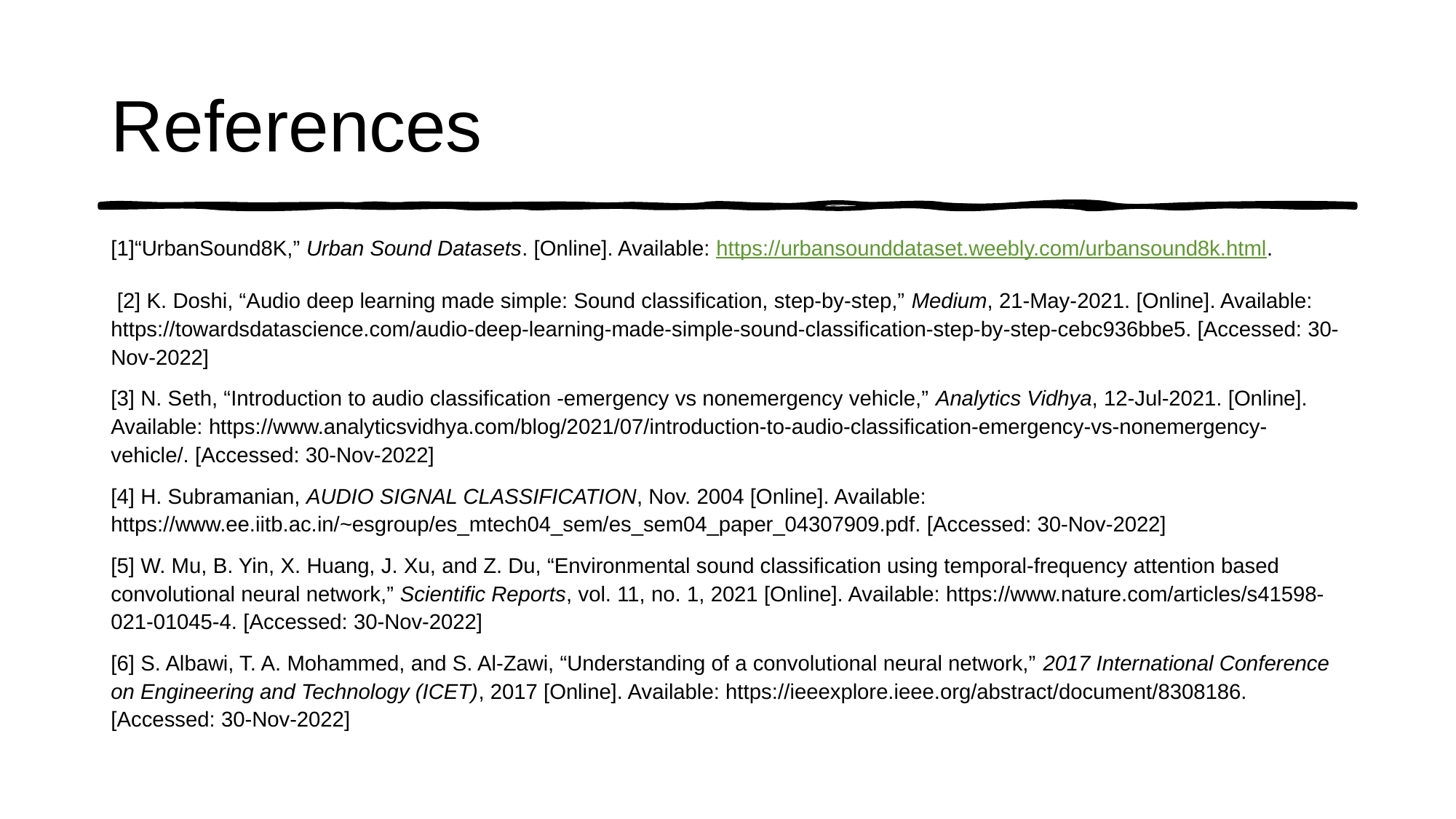

# References
[1]“UrbanSound8K,” Urban Sound Datasets. [Online]. Available: https://urbansounddataset.weebly.com/urbansound8k.html.
 [2] K. Doshi, “Audio deep learning made simple: Sound classification, step-by-step,” Medium, 21-May-2021. [Online]. Available: https://towardsdatascience.com/audio-deep-learning-made-simple-sound-classification-step-by-step-cebc936bbe5. [Accessed: 30-Nov-2022]
[3] N. Seth, “Introduction to audio classification -emergency vs nonemergency vehicle,” Analytics Vidhya, 12-Jul-2021. [Online]. Available: https://www.analyticsvidhya.com/blog/2021/07/introduction-to-audio-classification-emergency-vs-nonemergency-vehicle/. [Accessed: 30-Nov-2022]
[4] H. Subramanian, AUDIO SIGNAL CLASSIFICATION, Nov. 2004 [Online]. Available: https://www.ee.iitb.ac.in/~esgroup/es_mtech04_sem/es_sem04_paper_04307909.pdf. [Accessed: 30-Nov-2022]
[5] W. Mu, B. Yin, X. Huang, J. Xu, and Z. Du, “Environmental sound classification using temporal-frequency attention based convolutional neural network,” Scientific Reports, vol. 11, no. 1, 2021 [Online]. Available: https://www.nature.com/articles/s41598-021-01045-4. [Accessed: 30-Nov-2022]
[6] S. Albawi, T. A. Mohammed, and S. Al-Zawi, “Understanding of a convolutional neural network,” 2017 International Conference on Engineering and Technology (ICET), 2017 [Online]. Available: https://ieeexplore.ieee.org/abstract/document/8308186. [Accessed: 30-Nov-2022]